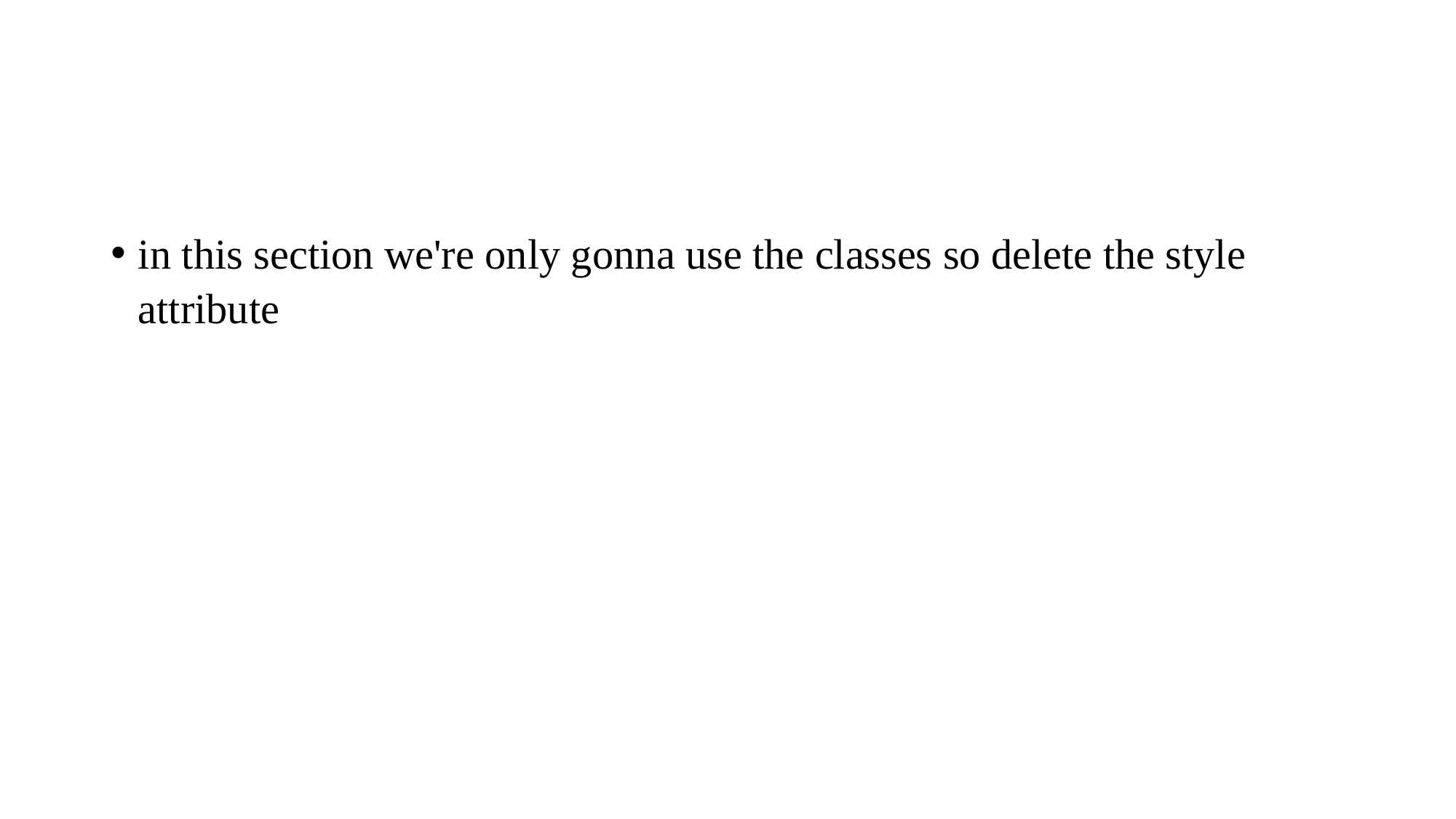

#
in this section we're only gonna use the classes so delete the style  attribute